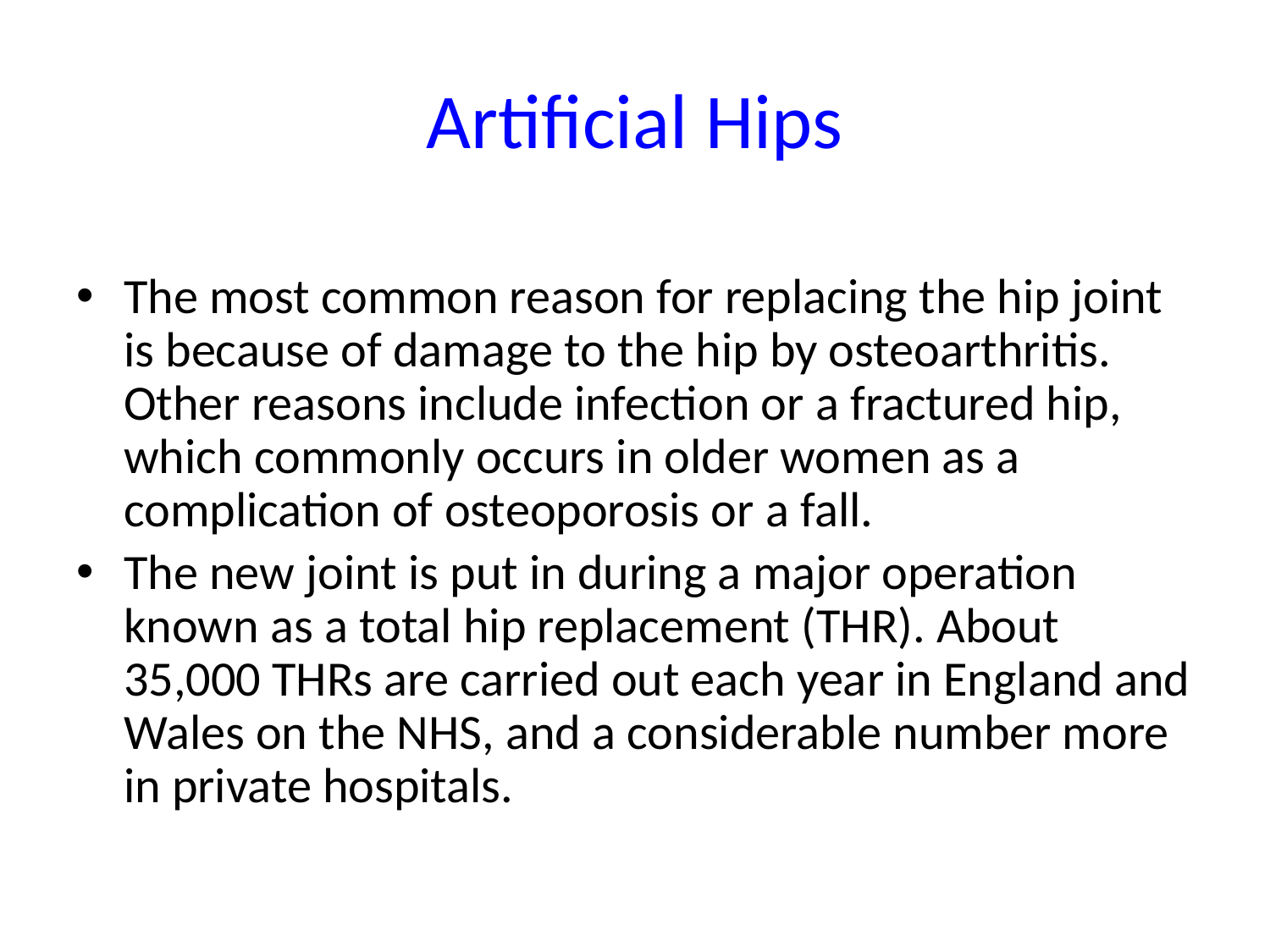

# Artificial Hips
The most common reason for replacing the hip joint is because of damage to the hip by osteoarthritis. Other reasons include infection or a fractured hip, which commonly occurs in older women as a complication of osteoporosis or a fall.
The new joint is put in during a major operation known as a total hip replacement (THR). About 35,000 THRs are carried out each year in England and Wales on the NHS, and a considerable number more in private hospitals.